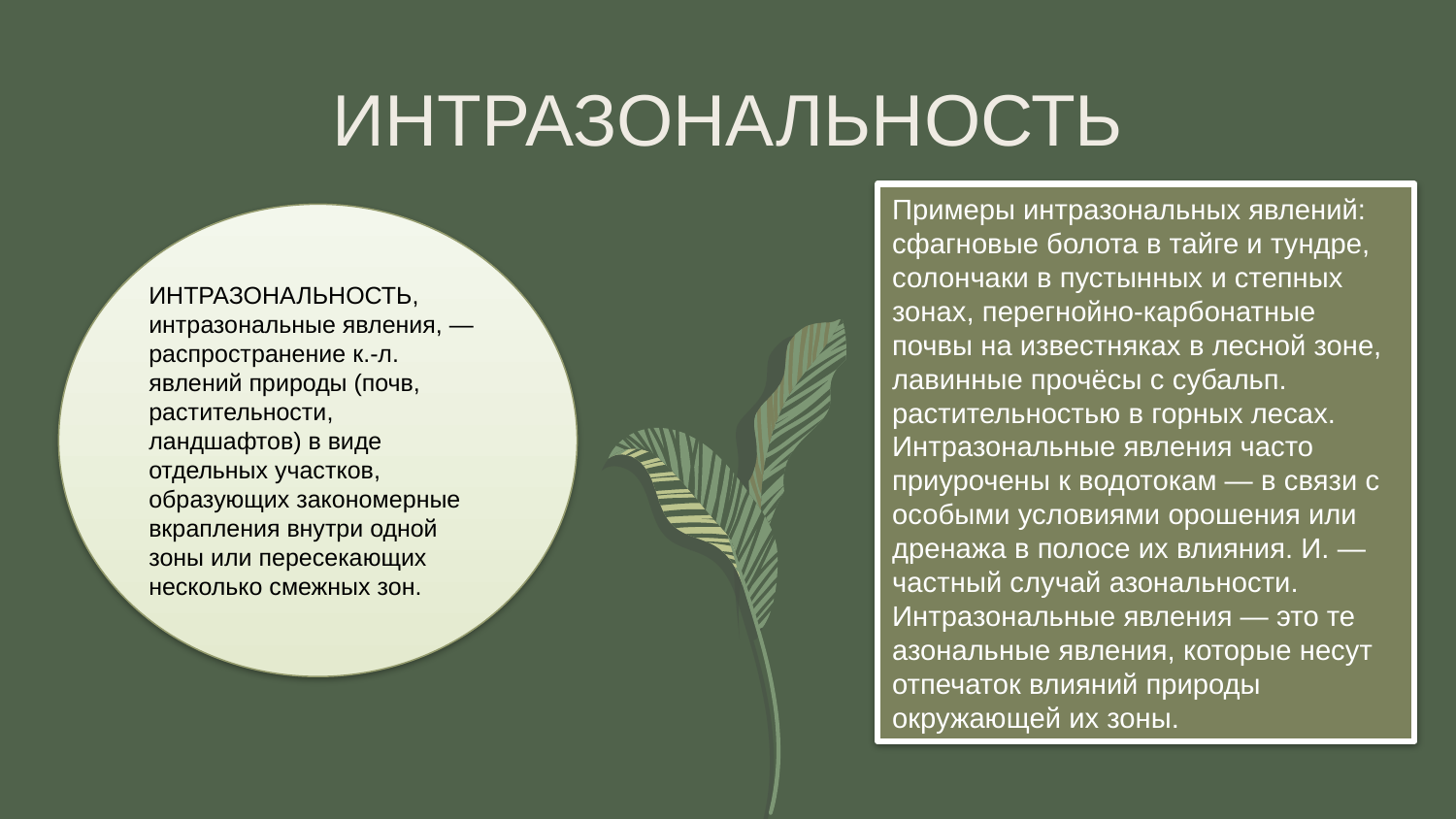

ИНТРАЗОНАЛЬНОСТЬ
Примеры интразональных явлений: сфагновые болота в тайге и тундре, солончаки в пустынных и степных зонах, перегнойно-карбонатные почвы на известняках в лесной зоне, лавинные прочёсы с субальп. растительностью в горных лесах. Интразональные явления часто приурочены к водотокам — в связи с особыми условиями орошения или дренажа в полосе их влияния. И. — частный случай азональности. Интразональные явления — это те азональные явления, которые несут отпечаток влияний природы окружающей их зоны.
ИНТРАЗОНАЛЬНОСТЬ, интразональные явления, — распространение к.-л. явлений природы (почв, растительности, ландшафтов) в виде отдельных участков, образующих закономерные вкрапления внутри одной зоны или пересекающих несколько смежных зон.